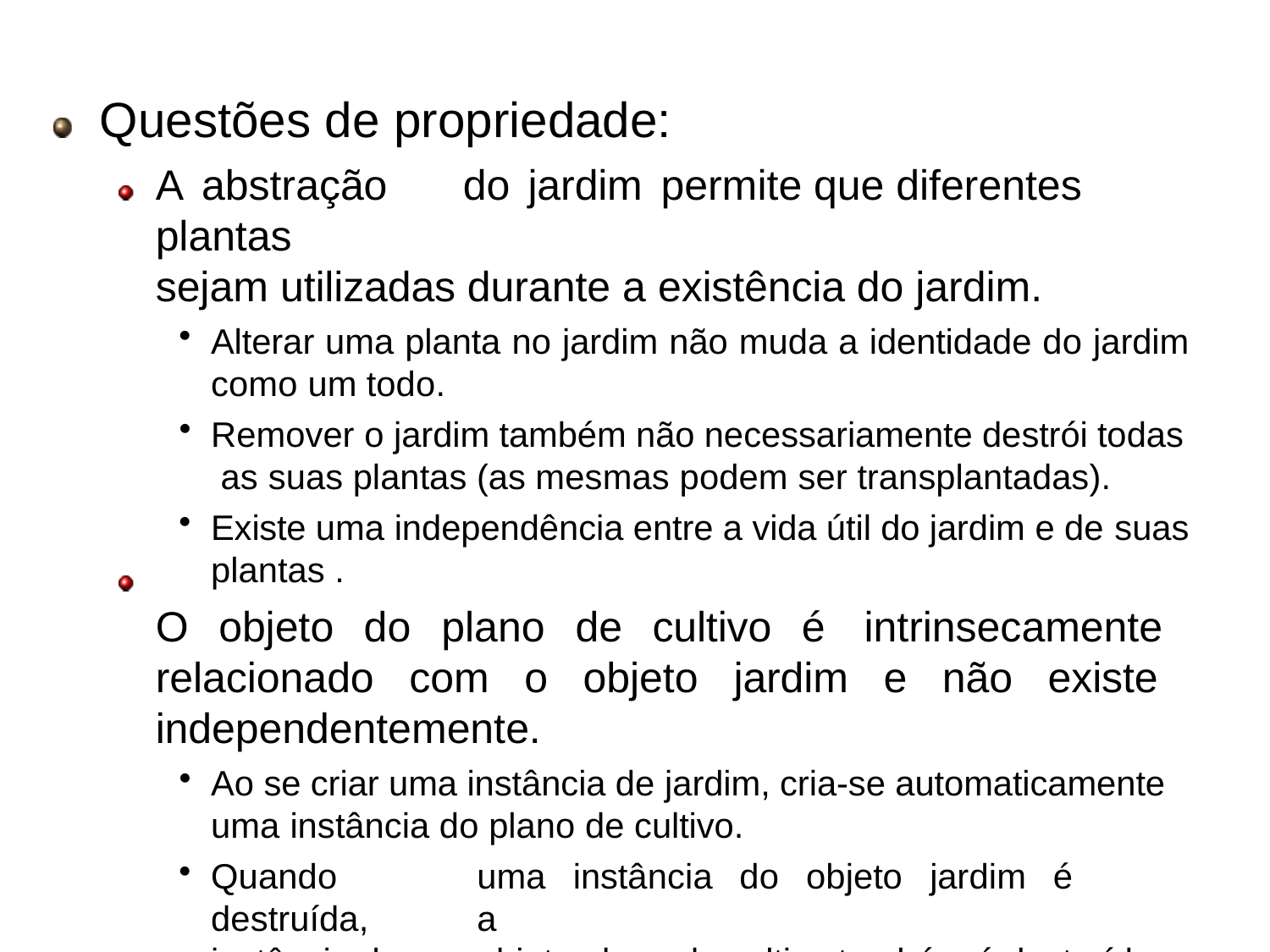

# Agregações
Questões de propriedade:
A abstração	do	jardim	permite que diferentes plantas
sejam utilizadas durante a existência do jardim.
Alterar uma planta no jardim não muda a identidade do jardim
como um todo.
Remover o jardim também não necessariamente destrói todas  as suas plantas (as mesmas podem ser transplantadas).
Existe uma independência entre a vida útil do jardim e de suas
plantas .
O objeto do plano de cultivo é intrinsecamente  relacionado com o objeto jardim e não existe  independentemente.
Ao se criar uma instância de jardim, cria-se automaticamente  uma instância do plano de cultivo.
Quando	uma	instância	do	objeto	jardim	é	destruída,	a
instância de seu objeto plano de cultivo também é destruída.